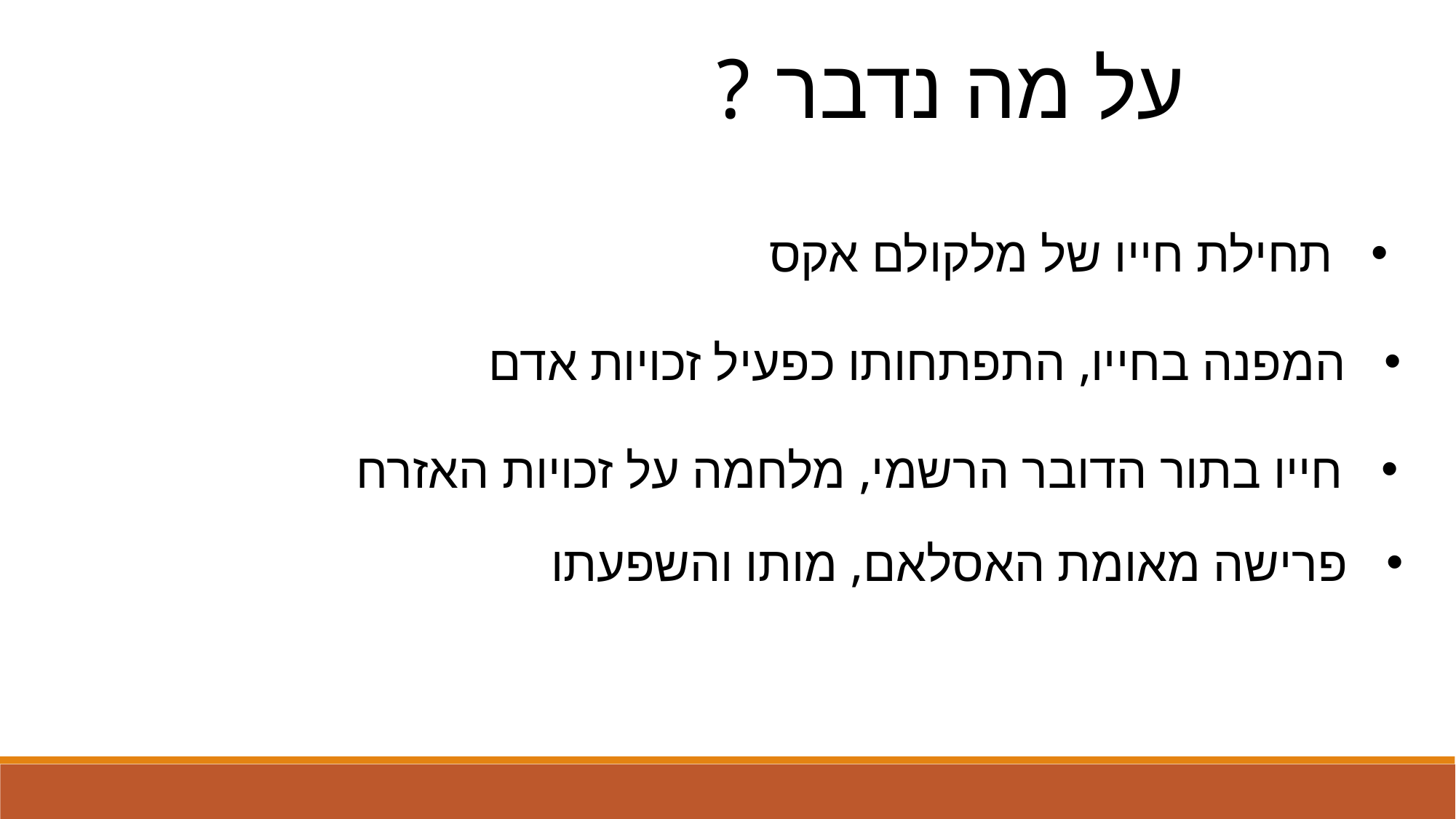

על מה נדבר ?
תחילת חייו של מלקולם אקס
המפנה בחייו, התפתחותו כפעיל זכויות אדם
חייו בתור הדובר הרשמי, מלחמה על זכויות האזרח
פרישה מאומת האסלאם, מותו והשפעתו